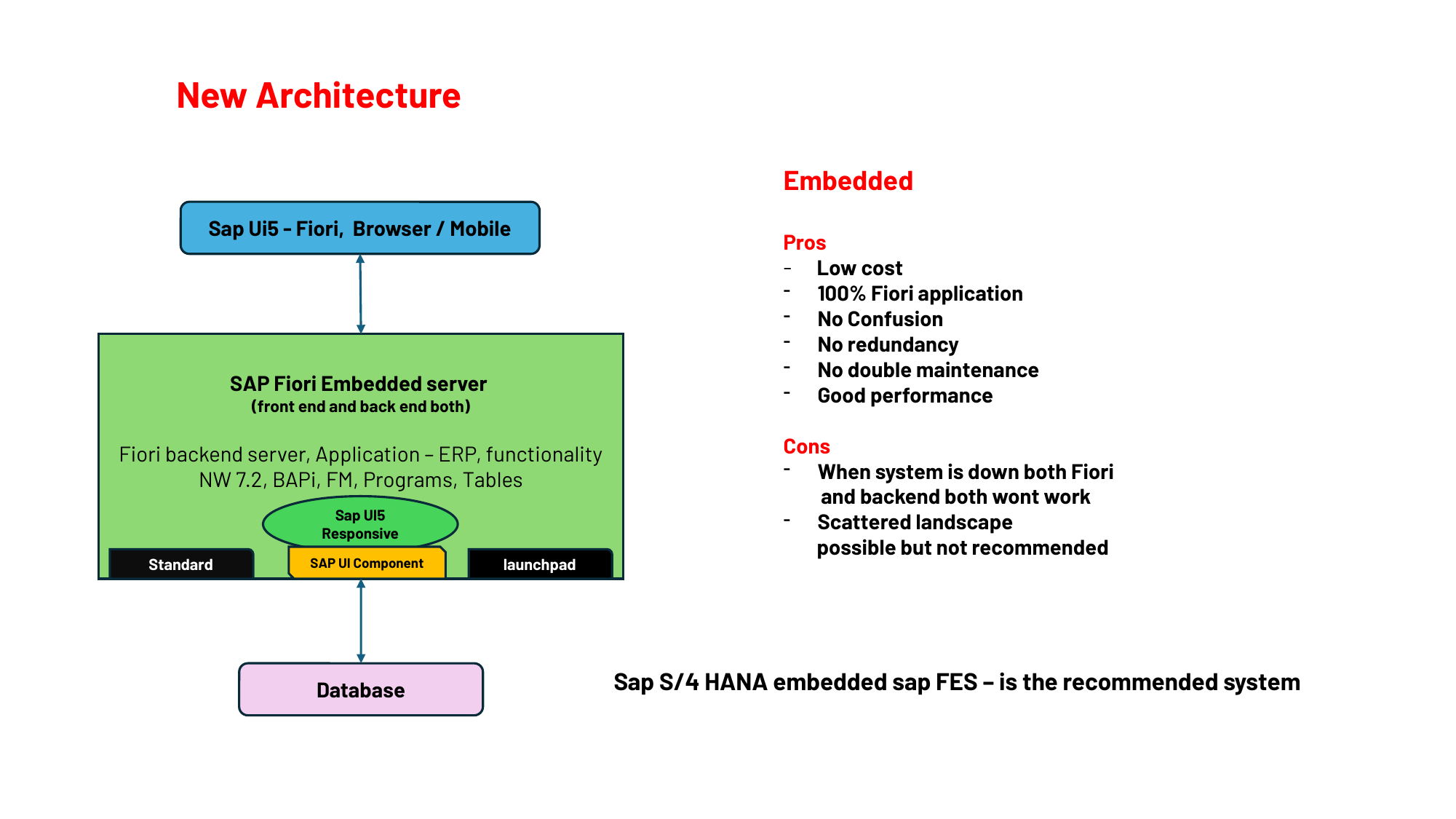

New Architecture
Embedded

Pros
-      Low cost
100% Fiori application
No Confusion
No redundancy
No double maintenance
Good performance

Cons
When system is down both Fiori
         and backend both wont work
Scattered landscape
        possible but not recommended

Sap Ui5 - Fiori,  Browser / Mobile

SAP Fiori Embedded server
(front end and back end both)

Fiori backend server, Application – ERP, functionality NW 7.2, BAPi, FM, Programs, Tables

Sap UI5 Responsive
SAP UI Component
Standard
launchpad
Database
Sap S/4 HANA embedded sap FES – is the recommended system